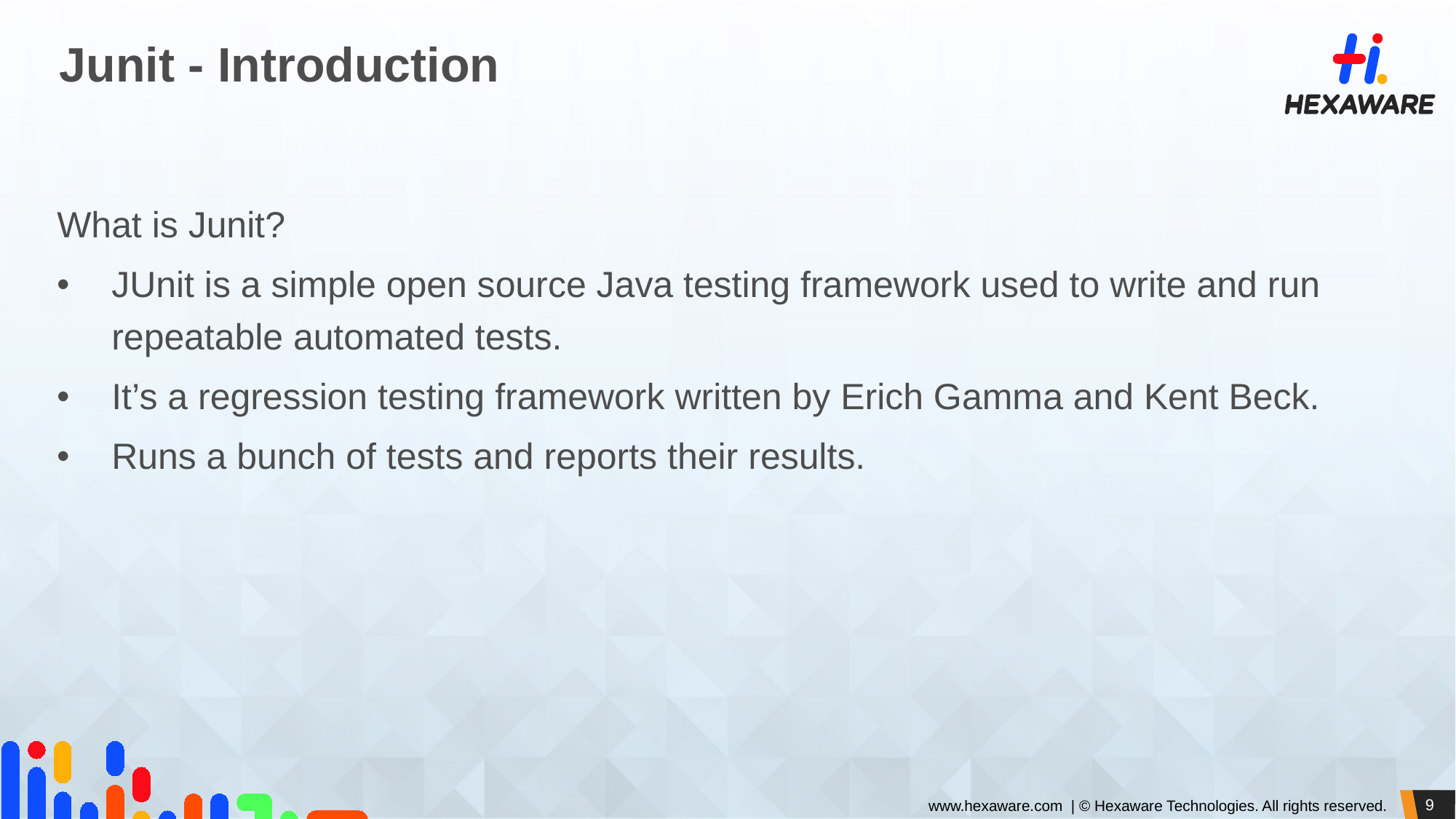

# Junit - Introduction
What is Junit?
JUnit is a simple open source Java testing framework used to write and run repeatable automated tests.
It’s a regression testing framework written by Erich Gamma and Kent Beck.
Runs a bunch of tests and reports their results.